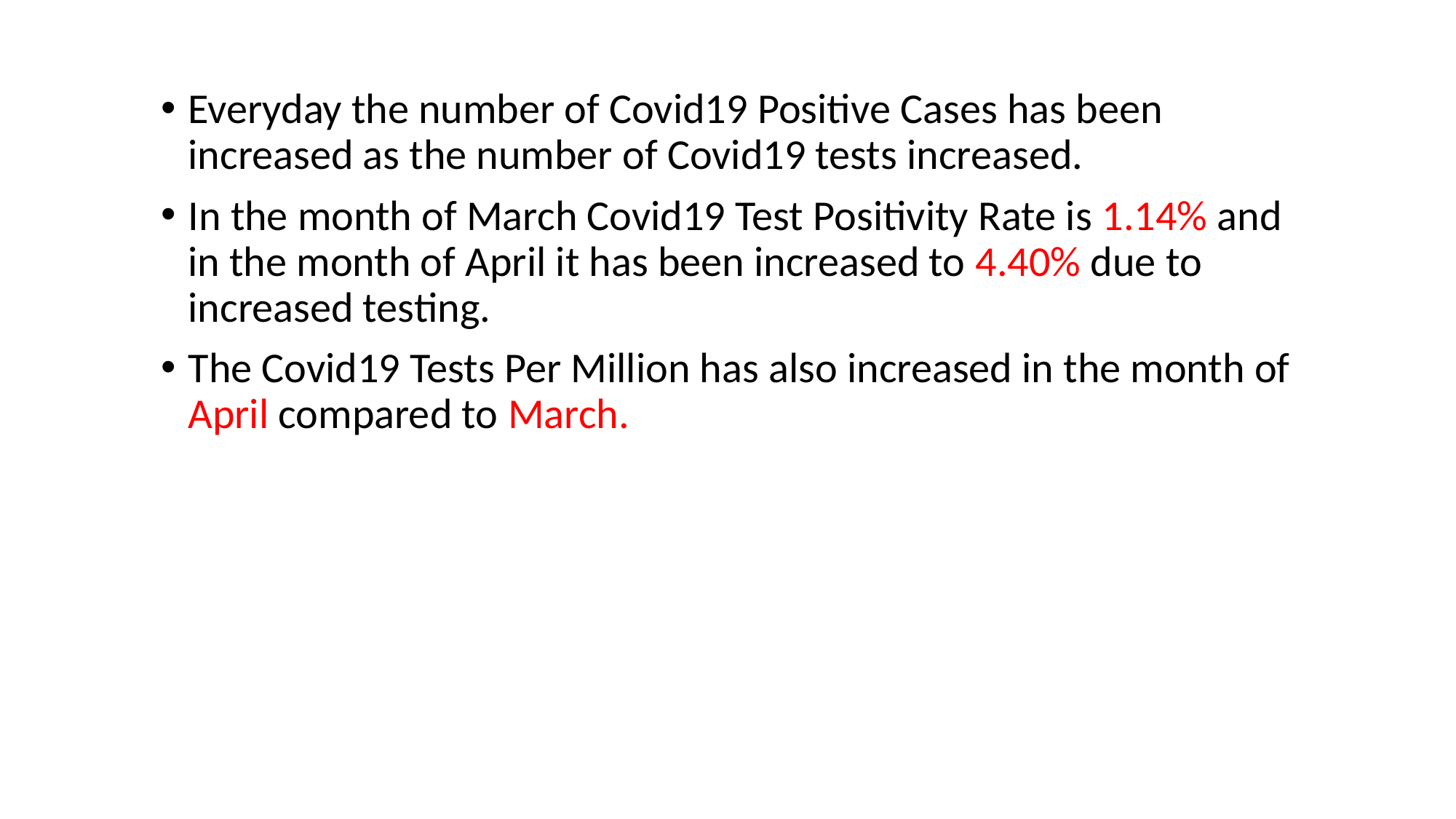

Everyday the number of Covid19 Positive Cases has been increased as the number of Covid19 tests increased.
In the month of March Covid19 Test Positivity Rate is 1.14% and in the month of April it has been increased to 4.40% due to increased testing.
The Covid19 Tests Per Million has also increased in the month of April compared to March.